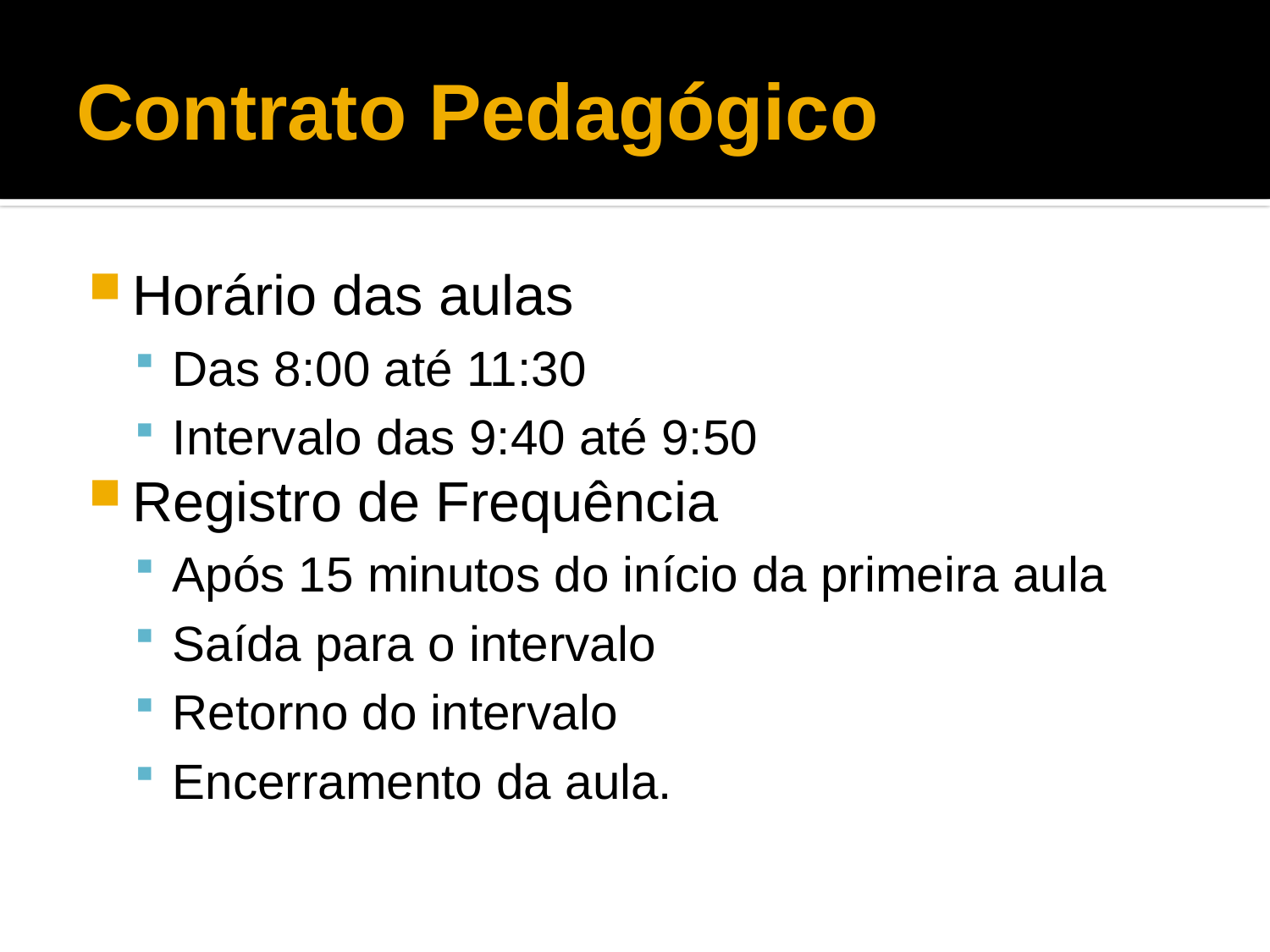

# Contrato Pedagógico
Horário das aulas
Das 8:00 até 11:30
Intervalo das 9:40 até 9:50
Registro de Frequência
Após 15 minutos do início da primeira aula
Saída para o intervalo
Retorno do intervalo
Encerramento da aula.